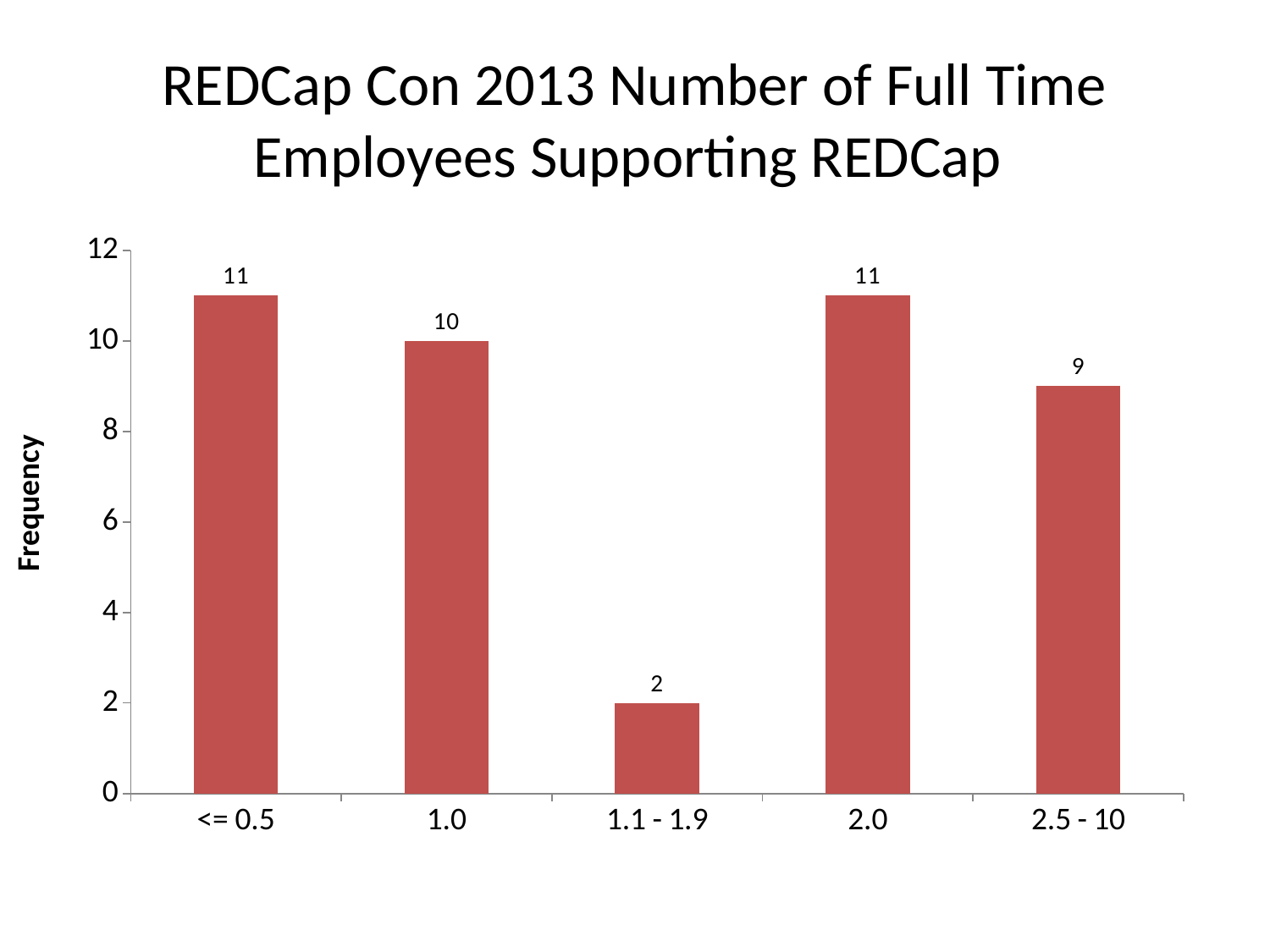

# REDCap Con 2013 Number of Full Time Employees Supporting REDCap

### Chart

| Category |  |
|---|---|
| <= 0.5 | 11.0 |
| 1.0 | 10.0 |
| 1.1 - 1.9 | 2.0 |
| 2.0 | 11.0 |
| 2.5 - 10 | 9.0 |
Frequency